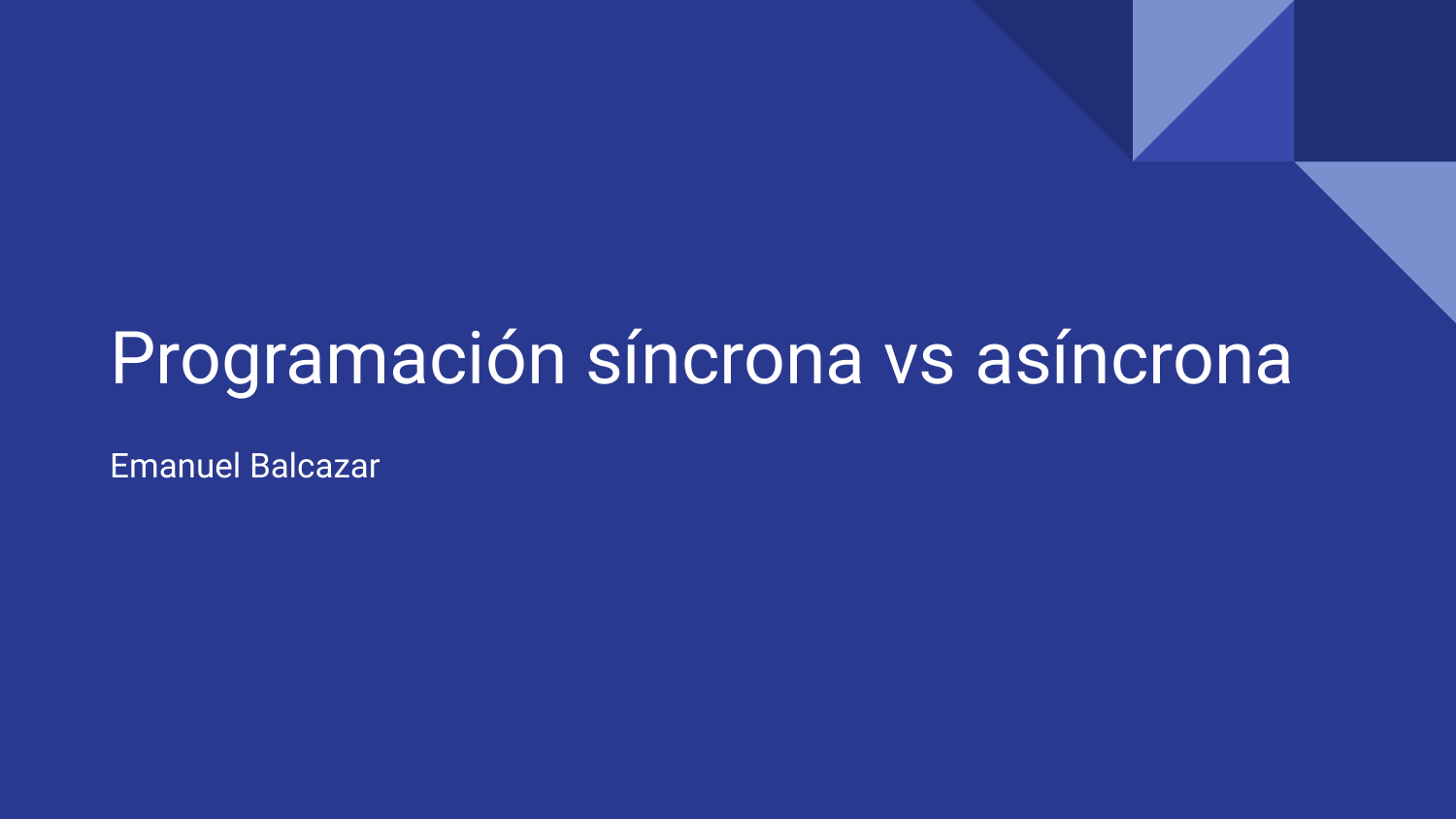

# Programación síncrona vs asíncrona
Emanuel Balcazar